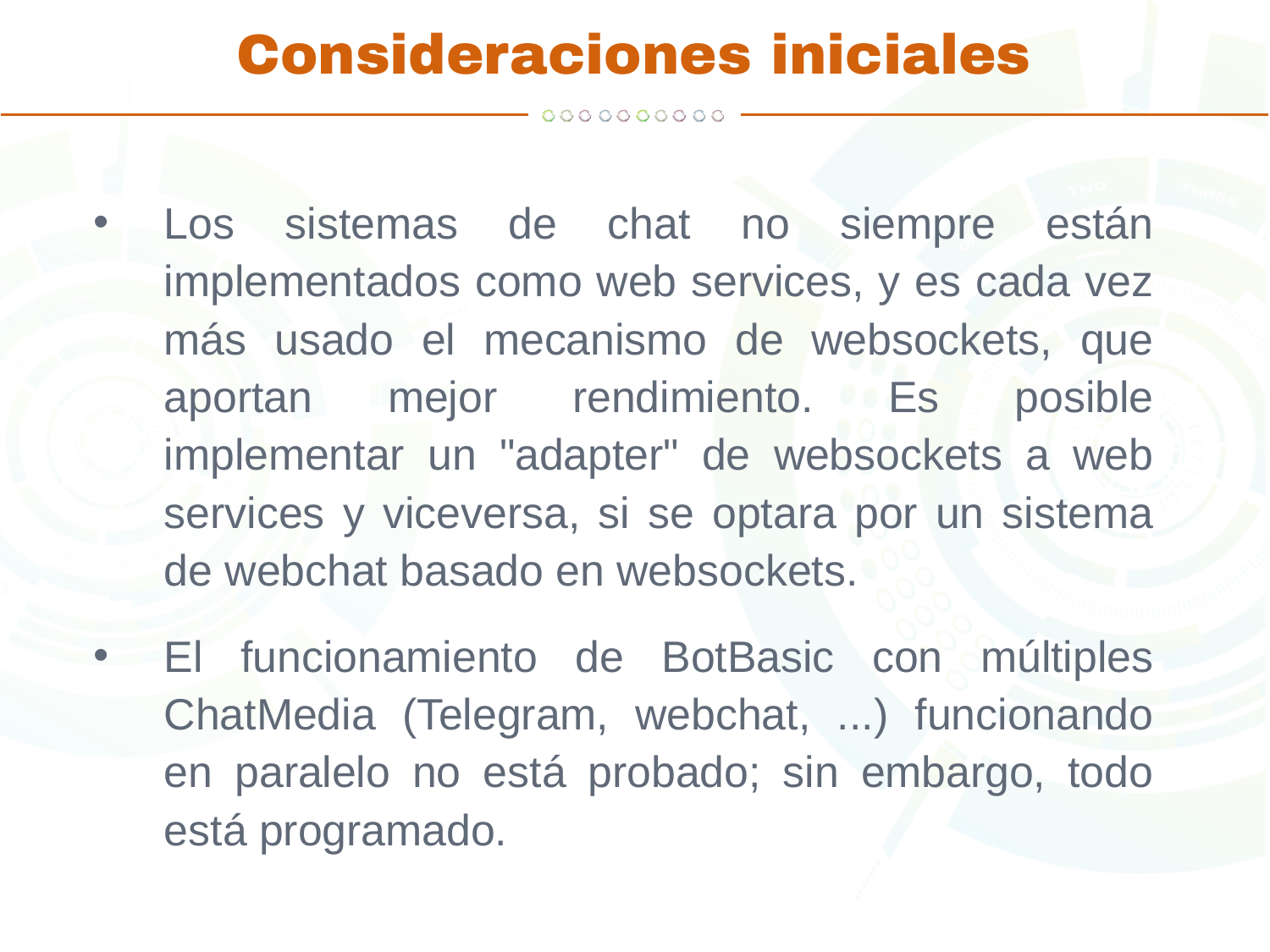

# Consideraciones iniciales
Los sistemas de chat no siempre están implementados como web services, y es cada vez más usado el mecanismo de websockets, que aportan mejor rendimiento. Es posible implementar un "adapter" de websockets a web services y viceversa, si se optara por un sistema de webchat basado en websockets.
El funcionamiento de BotBasic con múltiples ChatMedia (Telegram, webchat, ...) funcionando en paralelo no está probado; sin embargo, todo está programado.